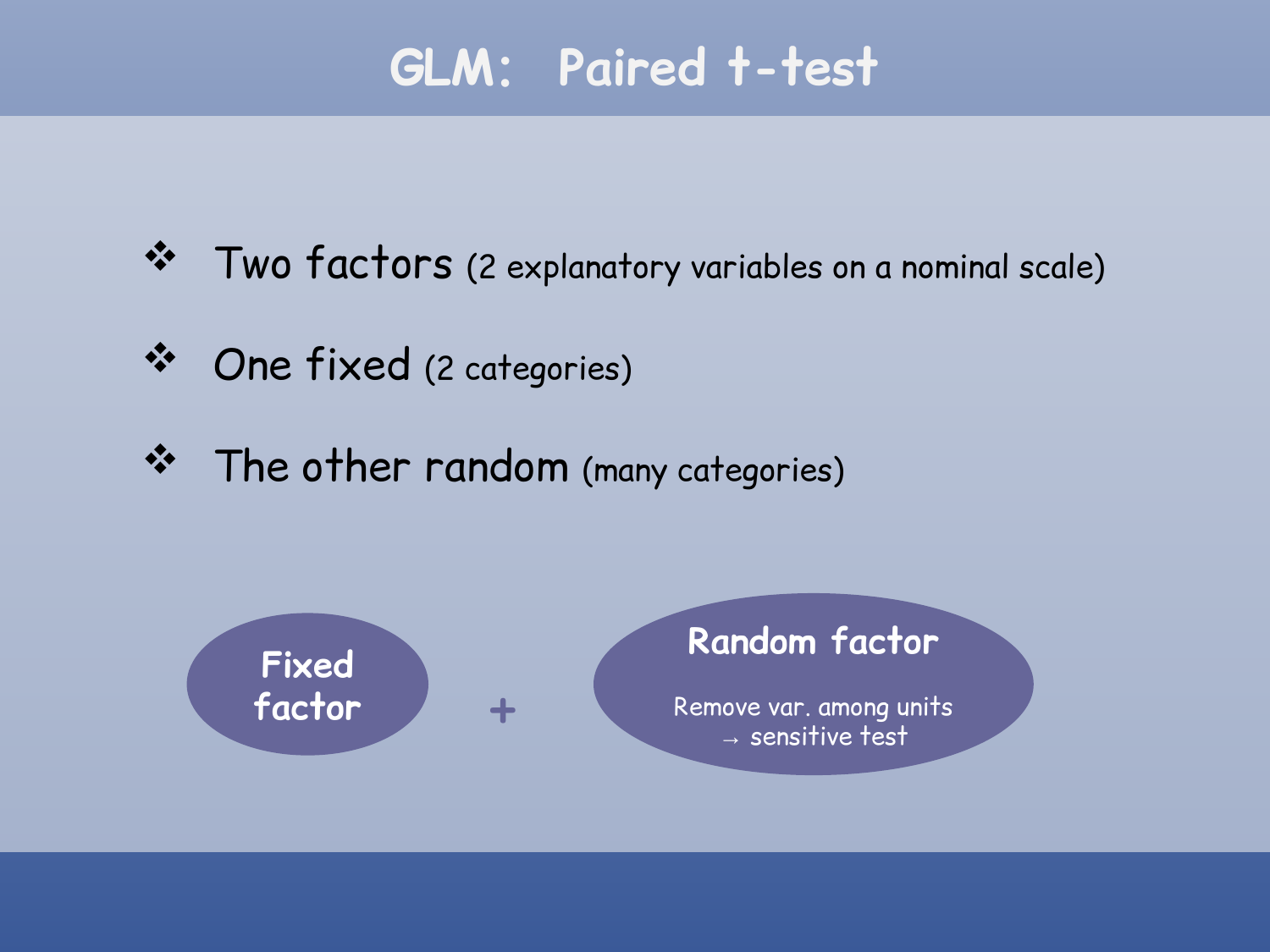

GLM:  Paired t-test

Two factors (2 explanatory variables on a nominal scale)
One fixed (2 categories)
The other random (many categories)
+
Random factor

Remove var. among units → sensitive test
Fixed factor